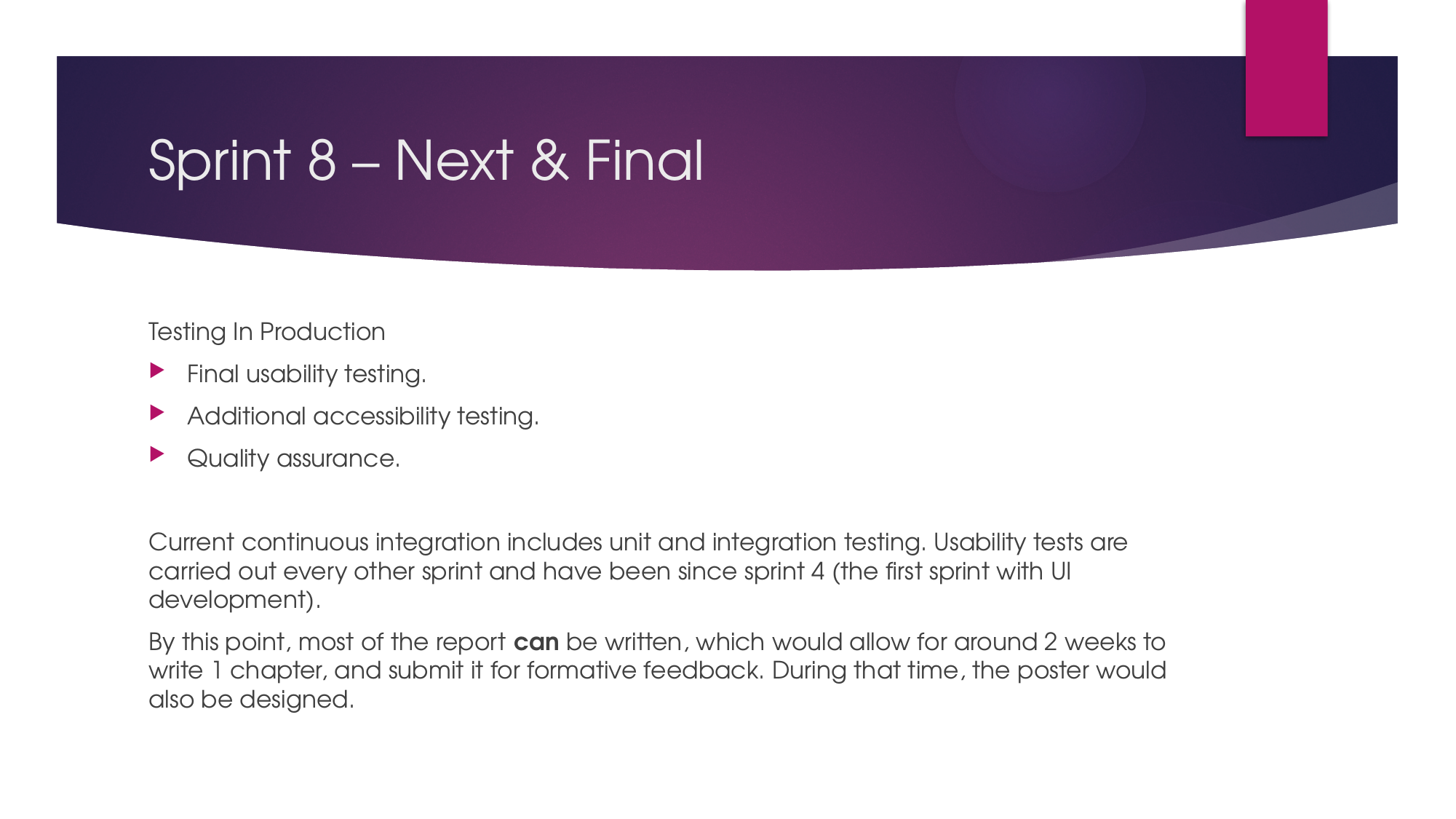

# Sprint 8 – Next & Final
Testing In Production
Final usability testing.
Additional accessibility testing.
Quality assurance.

Current continuous integration includes unit and integration testing. Usability tests are carried out every other sprint and have been since sprint 4 (the first sprint with UI development).
By this point, most of the report can be written, which would allow for around 2 weeks to write 1 chapter, and submit it for formative feedback. During that time, the poster would also be designed.